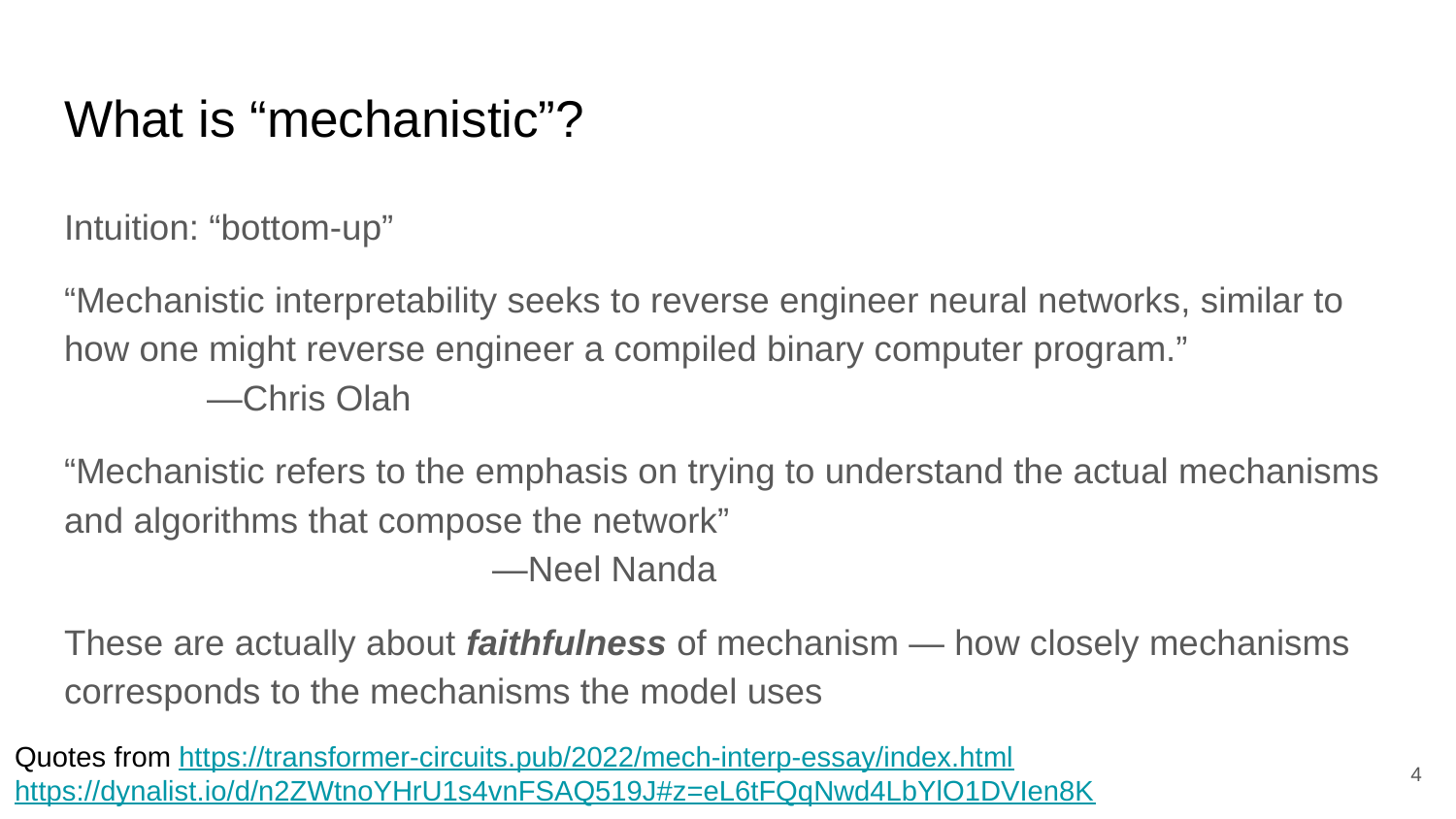

# What is “mechanistic”?
Intuition: “bottom-up”
“Mechanistic interpretability seeks to reverse engineer neural networks, similar to how one might reverse engineer a compiled binary computer program.”
															—Chris Olah
“Mechanistic refers to the emphasis on trying to understand the actual mechanisms and algorithms that compose the network”
	   													 	—Neel Nanda
These are actually about faithfulness of mechanism — how closely mechanisms corresponds to the mechanisms the model uses
Quotes from https://transformer-circuits.pub/2022/mech-interp-essay/index.html
https://dynalist.io/d/n2ZWtnoYHrU1s4vnFSAQ519J#z=eL6tFQqNwd4LbYlO1DVIen8K
4